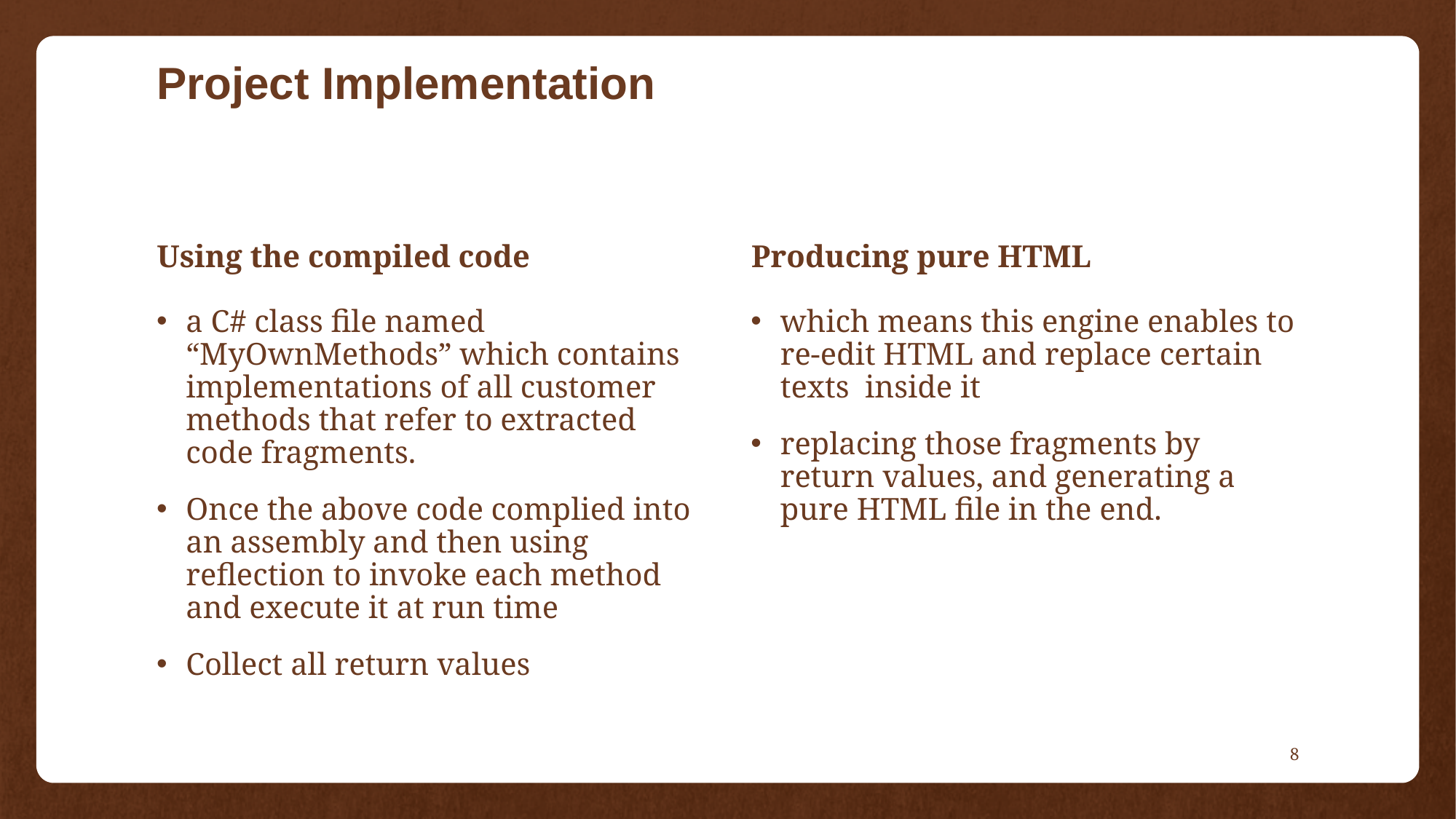

# Project Implementation
Using the compiled code
Producing pure HTML
a C# class file named “MyOwnMethods” which contains implementations of all customer methods that refer to extracted code fragments.
Once the above code complied into an assembly and then using reflection to invoke each method and execute it at run time
Collect all return values
which means this engine enables to re-edit HTML and replace certain texts  inside it
replacing those fragments by return values, and generating a pure HTML file in the end.
8